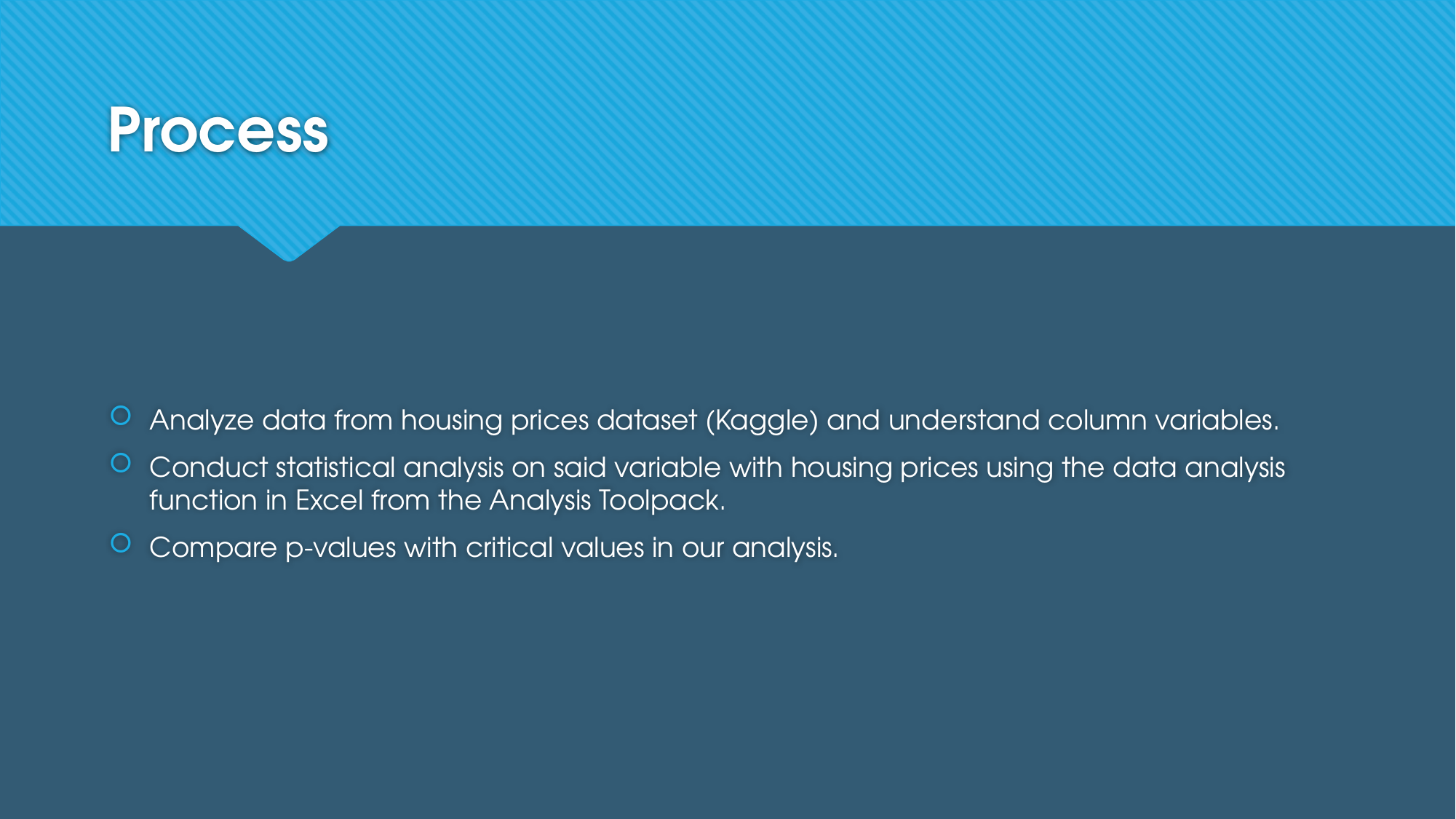

# Process
Analyze data from housing prices dataset (Kaggle) and understand column variables.
Conduct statistical analysis on said variable with housing prices using the data analysis function in Excel from the Analysis Toolpack.
Compare p-values with critical values in our analysis.